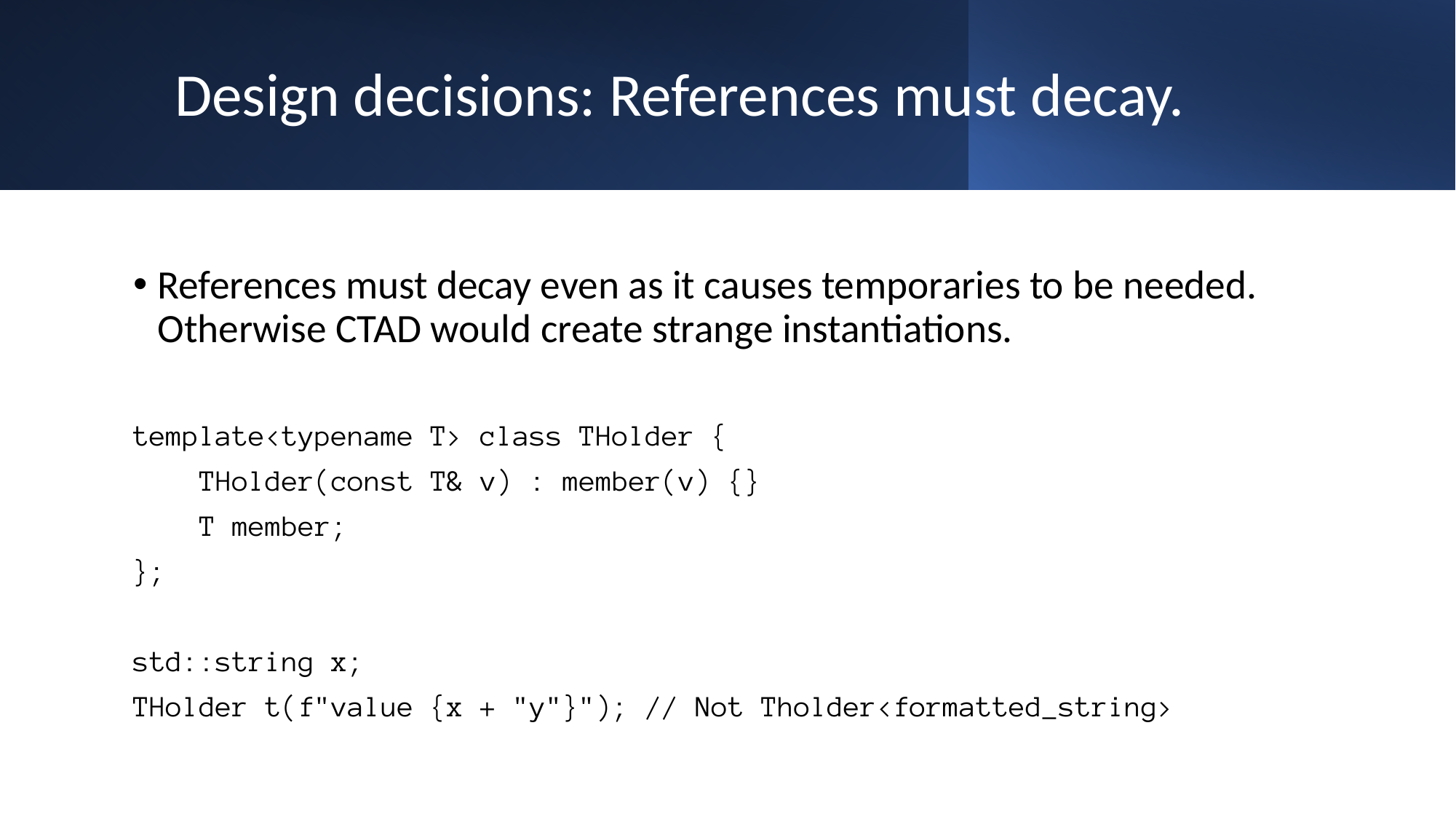

# Design decisions: References must decay.

References must decay even as it causes temporaries to be needed. Otherwise CTAD would create strange instantiations.

template<typename T> class THolder {
    THolder(const T& v) : member(v) {}
    T member;
};

std::string x;
THolder t(f"value {x + "y"}"); // Not Tholder<formatted_string>